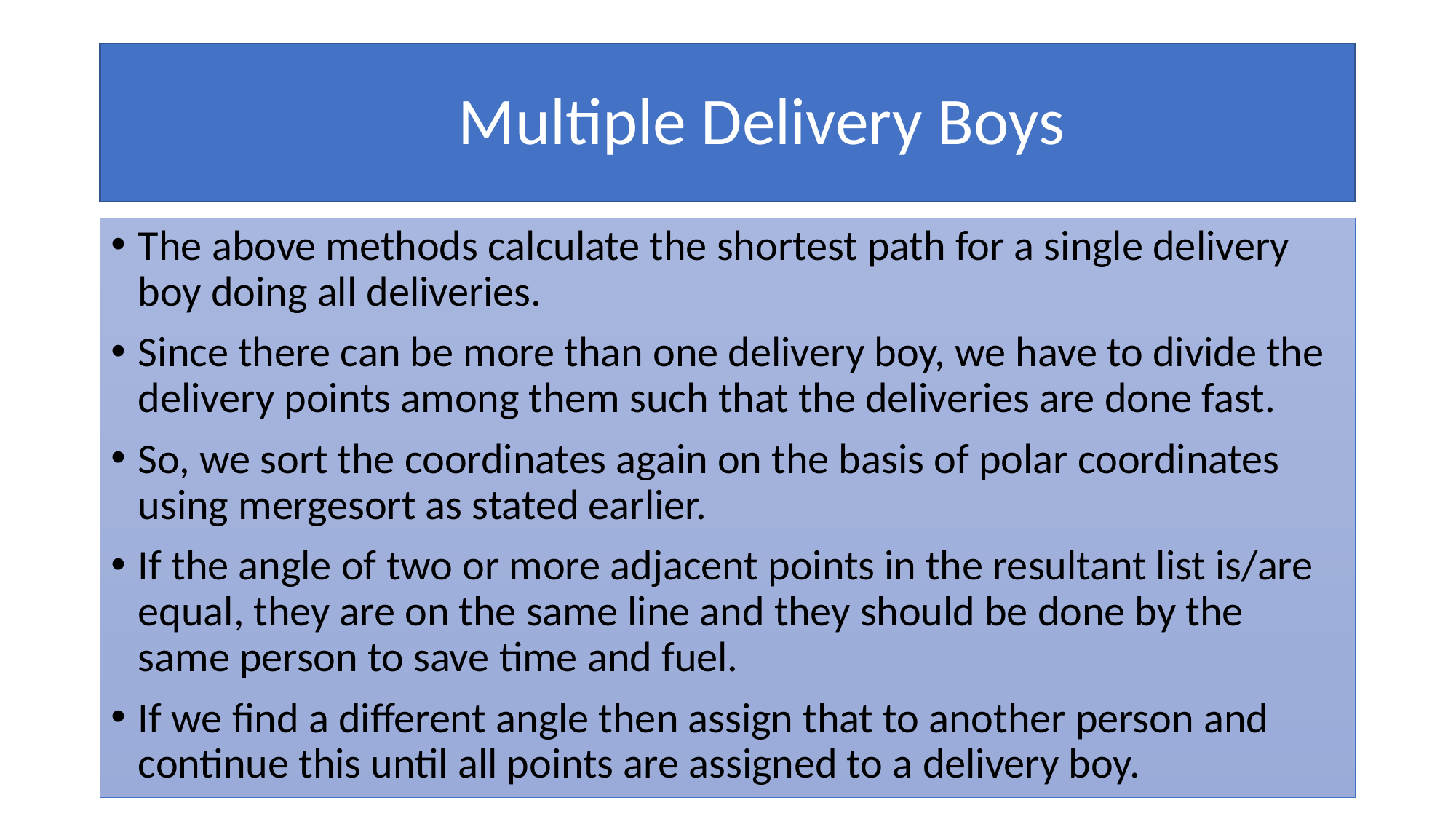

# Multiple Delivery Boys
The above methods calculate the shortest path for a single delivery boy doing all deliveries.
Since there can be more than one delivery boy, we have to divide the delivery points among them such that the deliveries are done fast.
So, we sort the coordinates again on the basis of polar coordinates using mergesort as stated earlier.
If the angle of two or more adjacent points in the resultant list is/are equal, they are on the same line and they should be done by the same person to save time and fuel.
If we find a different angle then assign that to another person and continue this until all points are assigned to a delivery boy.